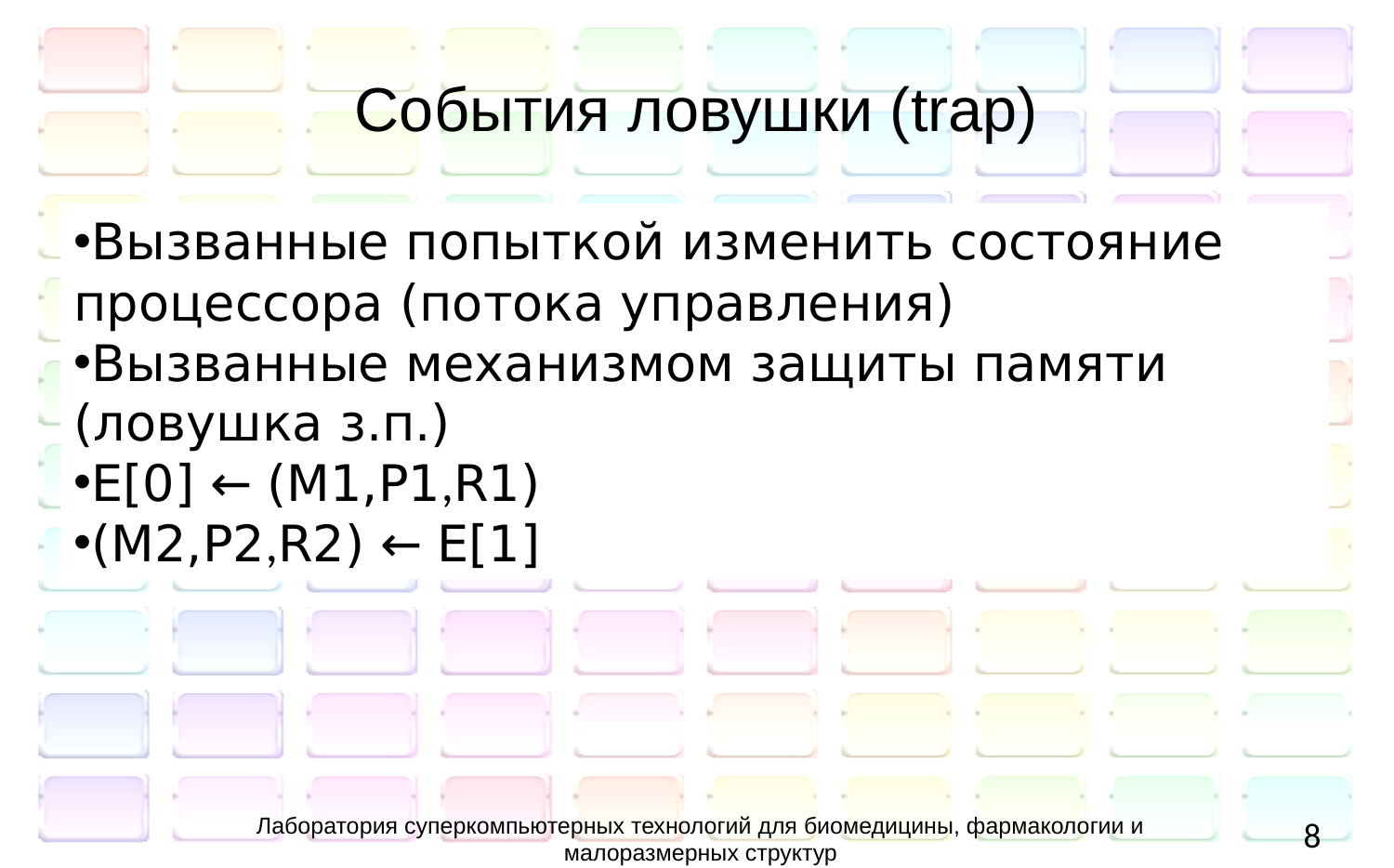

События ловушки (trap)
Вызванные попыткой изменить состояние процессора (потока управления)
Вызванные механизмом защиты памяти (ловушка з.п.)
E[0] ← (M1,P1,R1)
(M2,P2,R2) ← E[1]
Лаборатория суперкомпьютерных технологий для биомедицины, фармакологии и малоразмерных структур
8